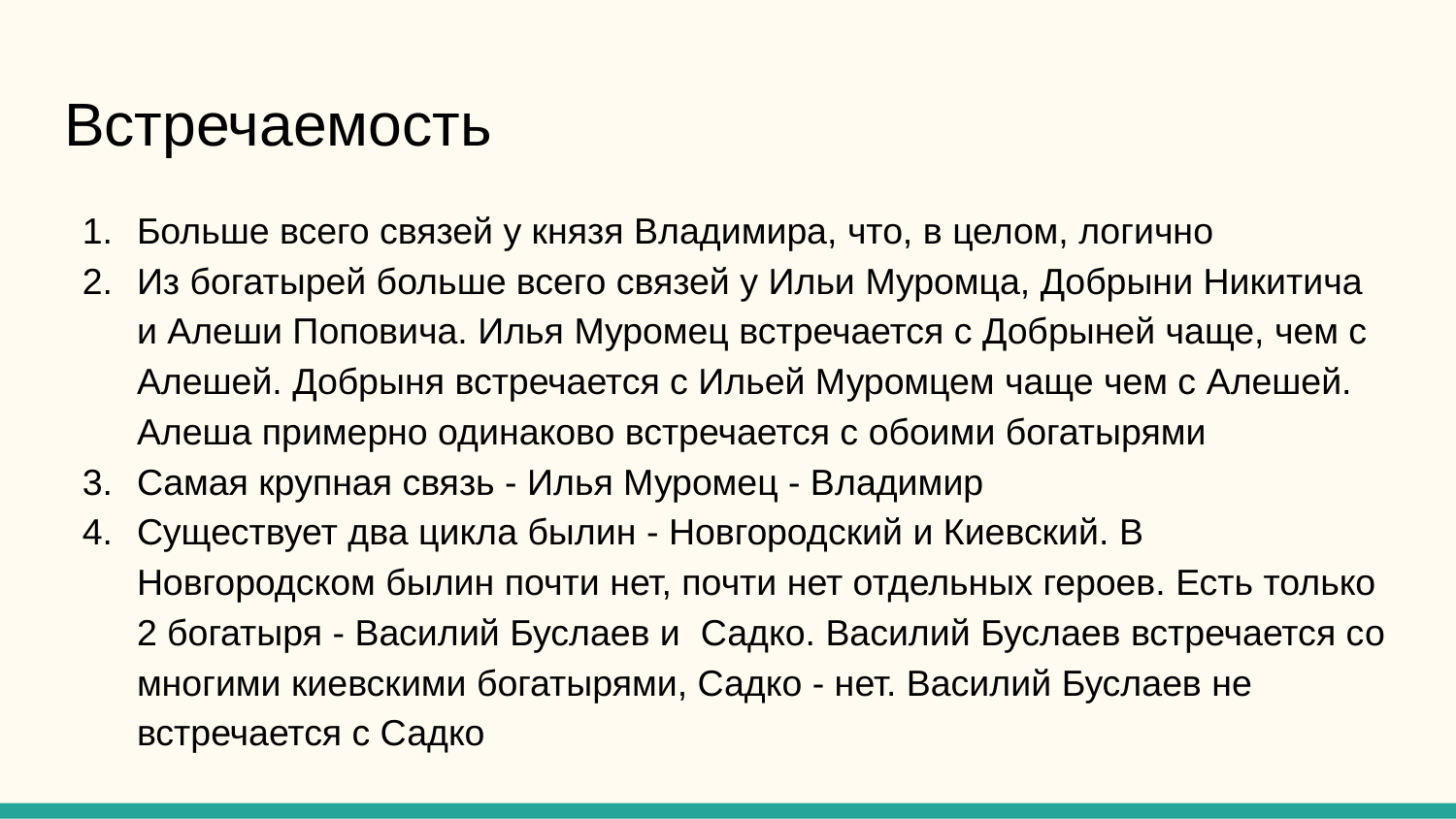

# Встречаемость
Больше всего связей у князя Владимира, что, в целом, логично
Из богатырей больше всего связей у Ильи Муромца, Добрыни Никитича и Алеши Поповича. Илья Муромец встречается с Добрыней чаще, чем с Алешей. Добрыня встречается с Ильей Муромцем чаще чем с Алешей. Алеша примерно одинаково встречается с обоими богатырями
Самая крупная связь - Илья Муромец - Владимир
Существует два цикла былин - Новгородский и Киевский. В Новгородском былин почти нет, почти нет отдельных героев. Есть только 2 богатыря - Василий Буслаев и  Садко. Василий Буслаев встречается со многими киевскими богатырями, Садко - нет. Василий Буслаев не встречается с Садко